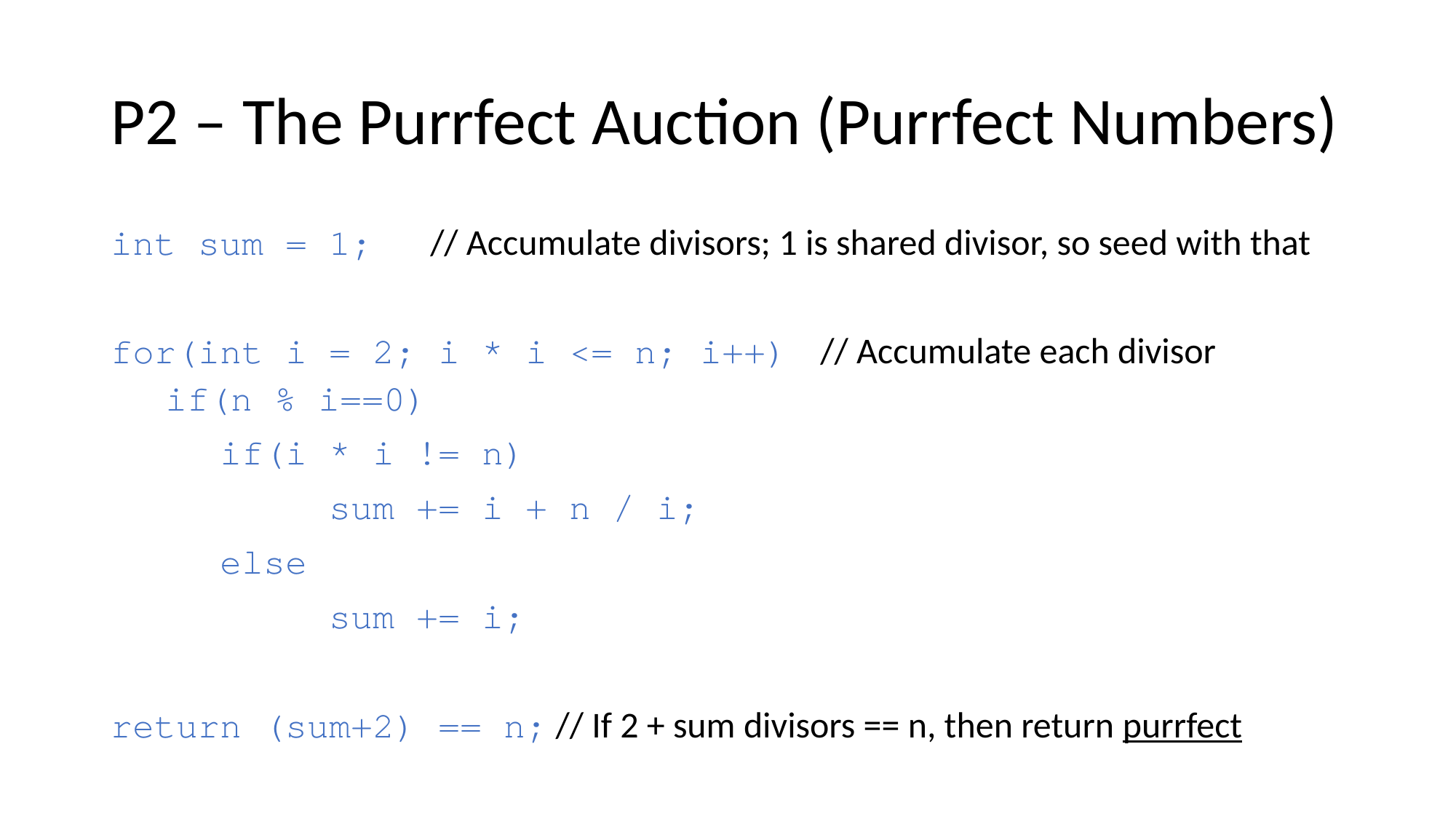

# P2 – The Purrfect Auction (Purrfect Numbers)
int sum = 1;       // Accumulate divisors; 1 is shared divisor, so seed with that

for(int i = 2; i * i <= n; i++)    // Accumulate each divisor
if(n % i==0)
	if(i * i != n)
		sum += i + n / i;
	else
		sum += i;

return (sum+2) == n; // If 2 + sum divisors == n, then return purrfect